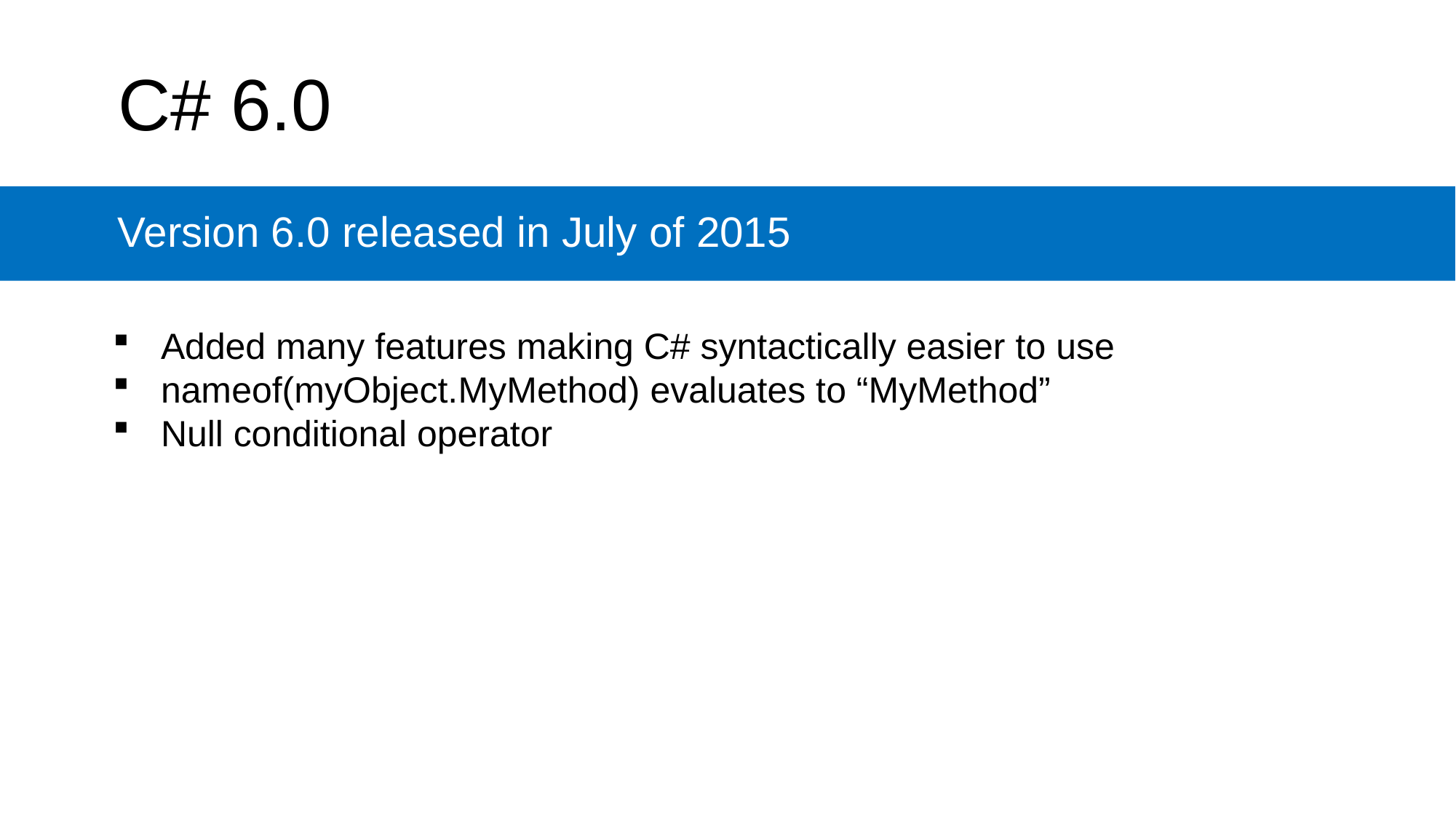

# C# 6.0

Version 6.0 released in July of 2015
Added many features making C# syntactically easier to use
nameof(myObject.MyMethod) evaluates to “MyMethod”
Null conditional operator